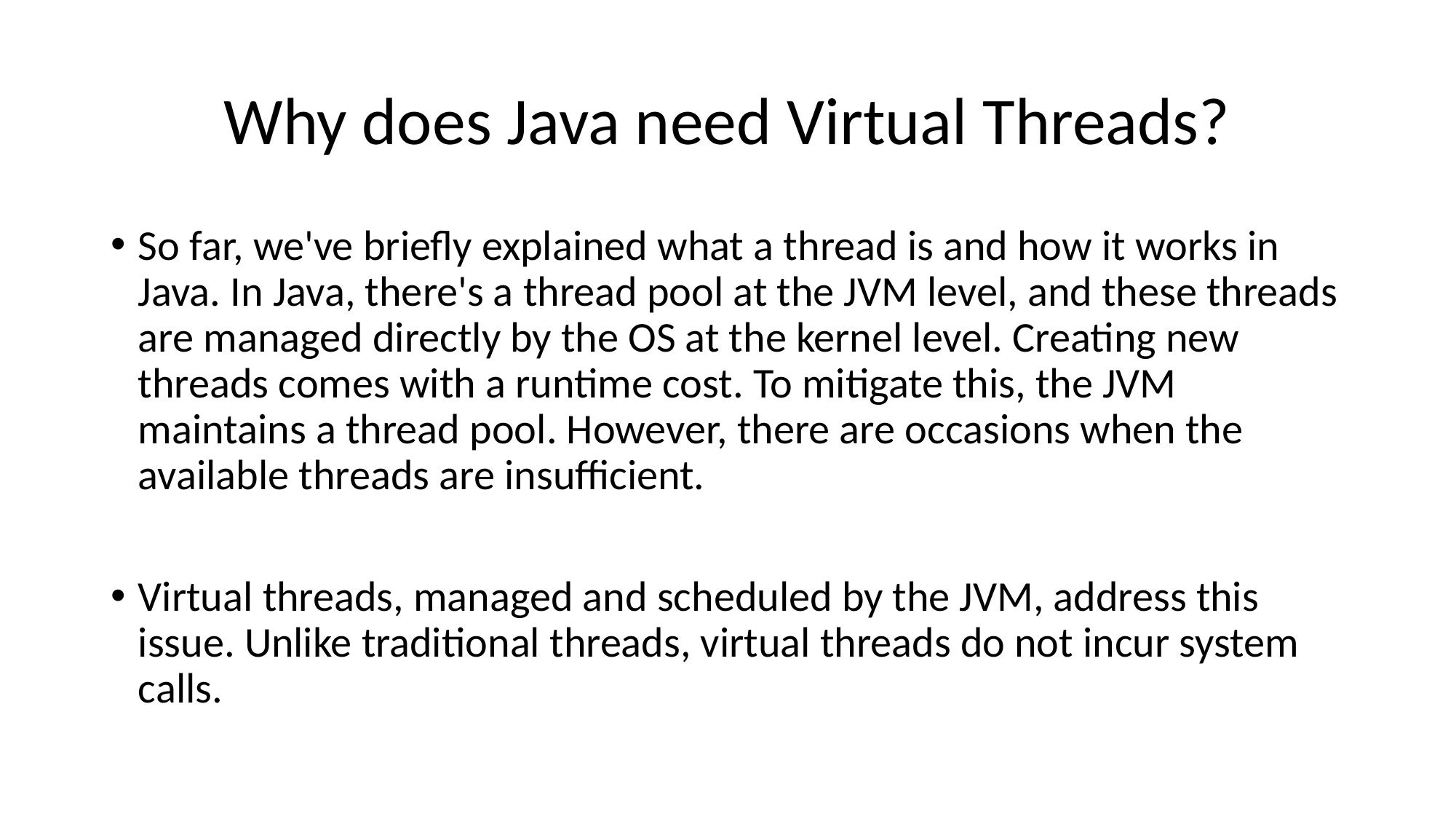

# Why does Java need Virtual Threads?
So far, we've briefly explained what a thread is and how it works in Java. In Java, there's a thread pool at the JVM level, and these threads are managed directly by the OS at the kernel level. Creating new threads comes with a runtime cost. To mitigate this, the JVM maintains a thread pool. However, there are occasions when the available threads are insufficient.

Virtual threads, managed and scheduled by the JVM, address this issue. Unlike traditional threads, virtual threads do not incur system calls.